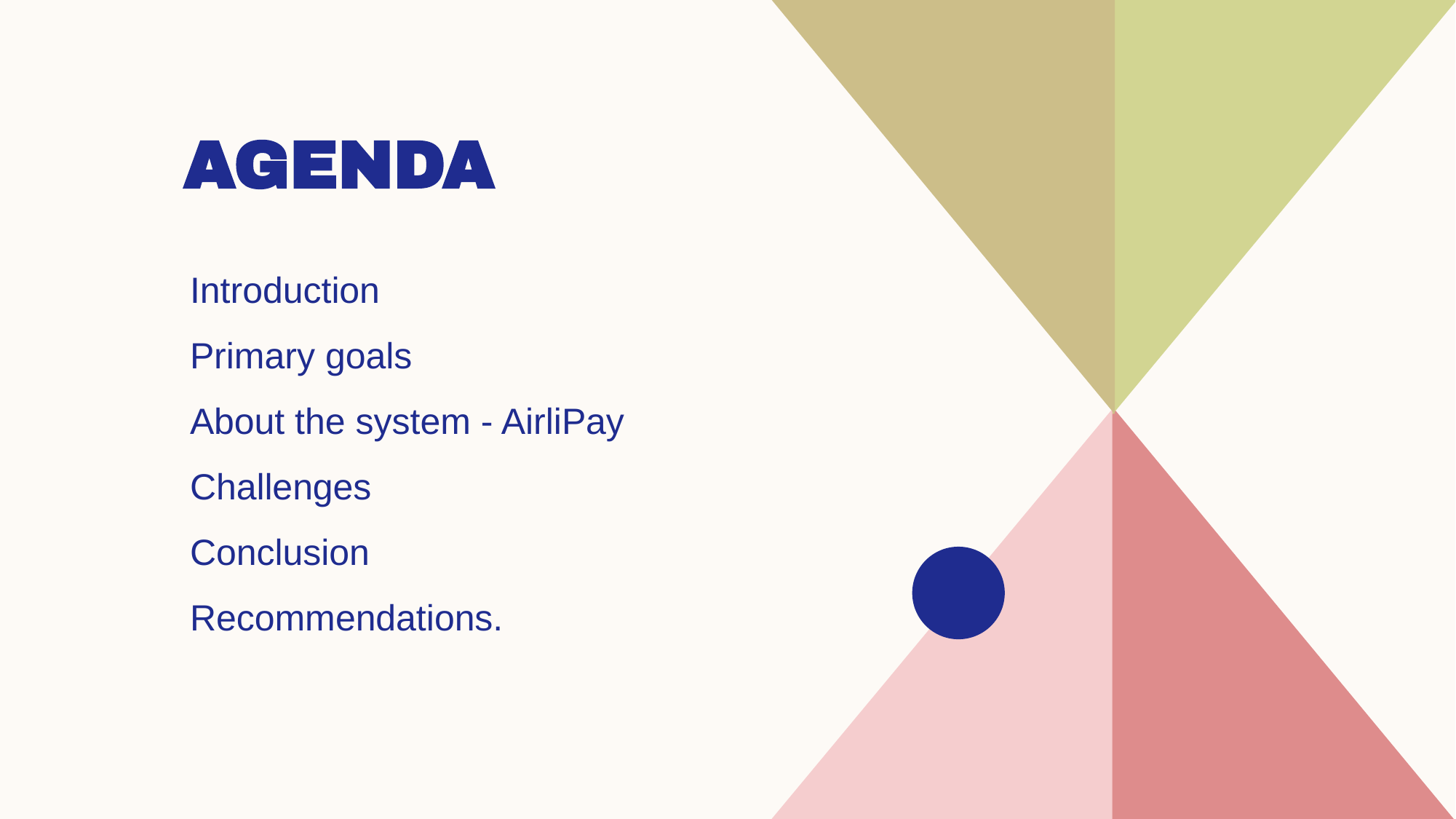

# AGENDA
Introduction​
Primary goals
About the system - AirliPay
Challenges
Conclusion
Recommendations. ​